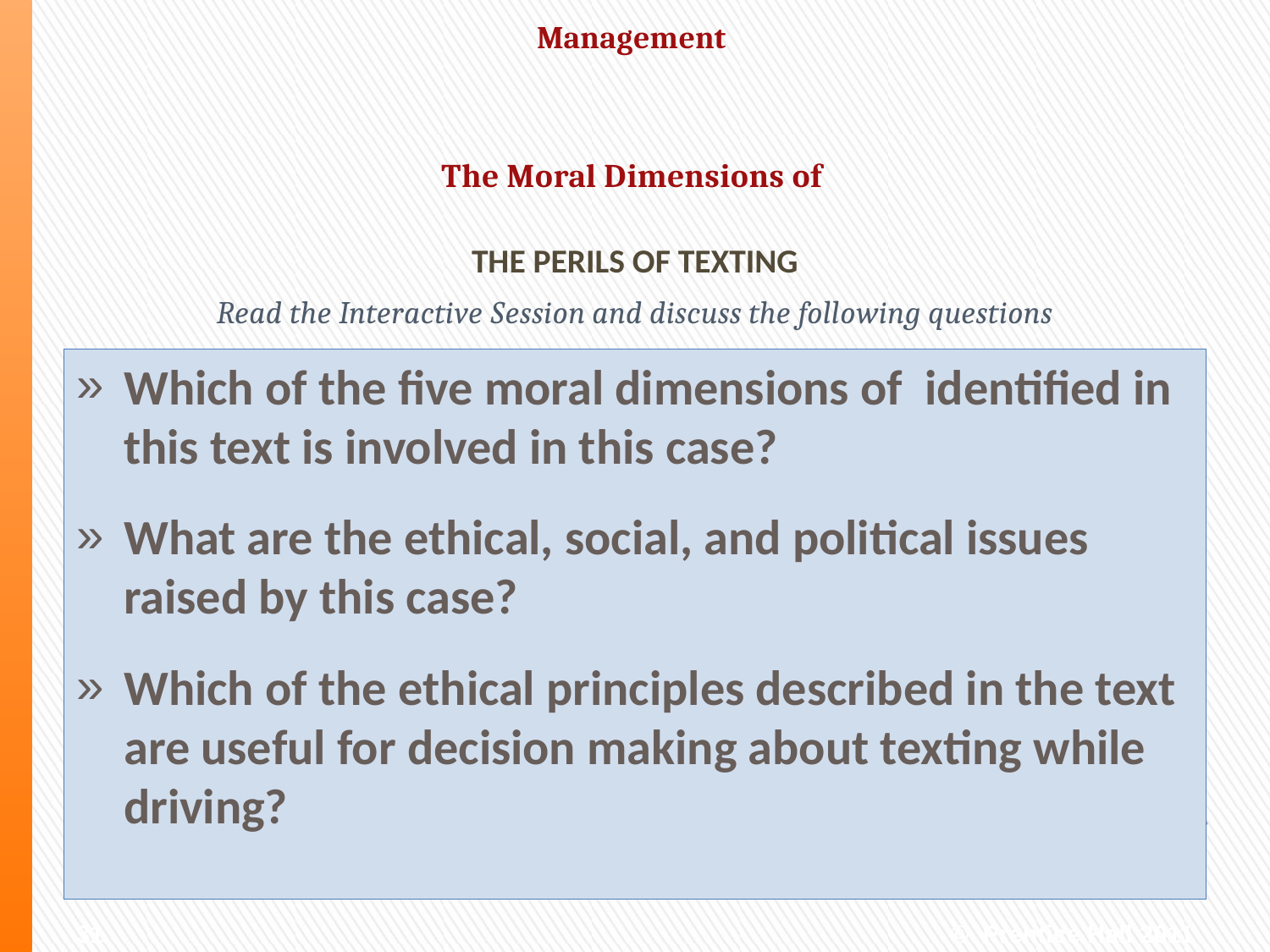

#
The Moral Dimensions of

THE PERILS OF TEXTING
Which of the five moral dimensions of  identified in this text is involved in this case?
What are the ethical, social, and political issues raised by this case?
Which of the ethical principles described in the text are useful for decision making about texting while driving?
31
©  Prentice Hall 2011